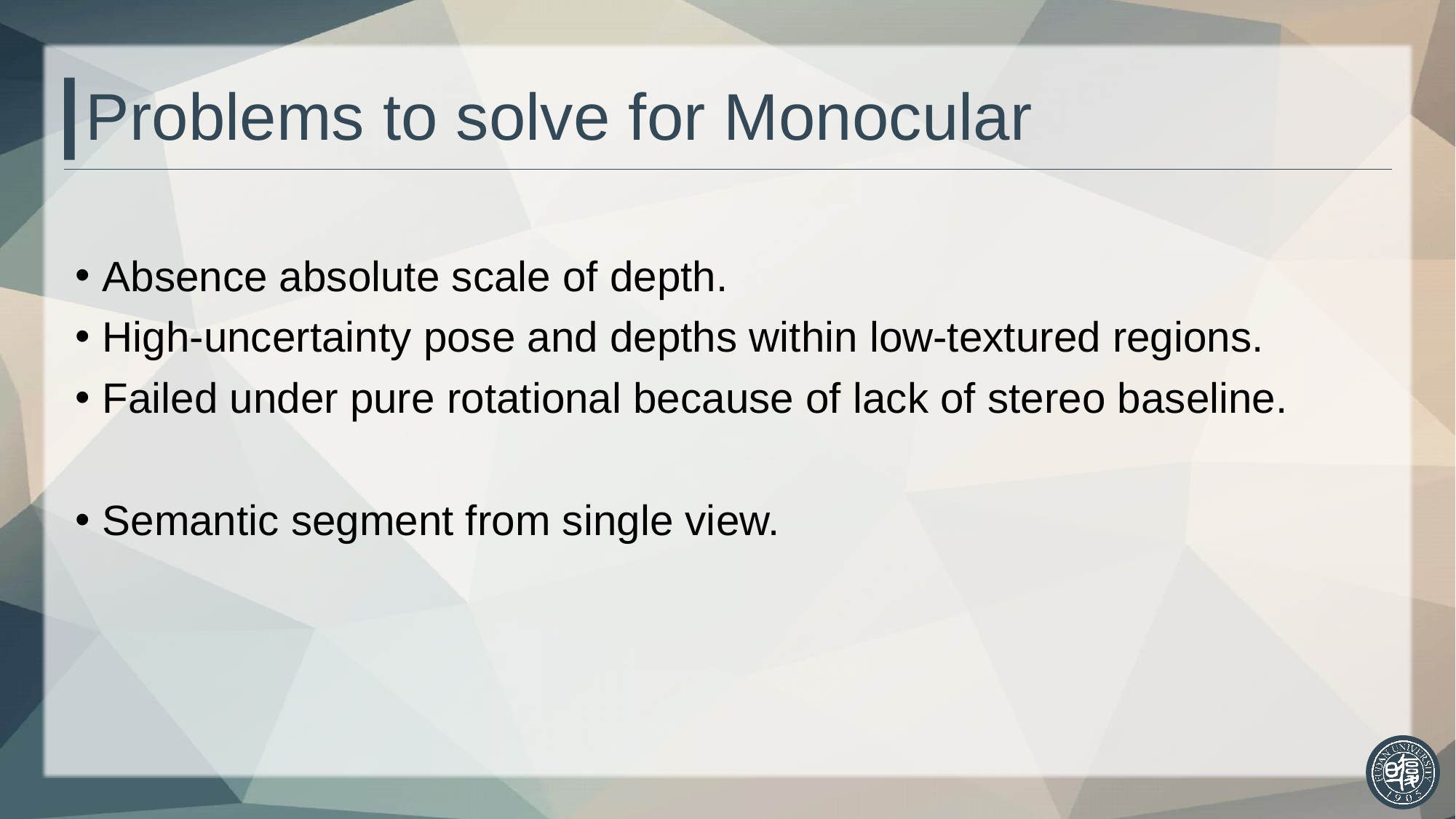

# Problems to solve for Monocular

Absence absolute scale of depth.
High-uncertainty pose and depths within low-textured regions.
Failed under pure rotational because of lack of stereo baseline.

Semantic segment from single view.